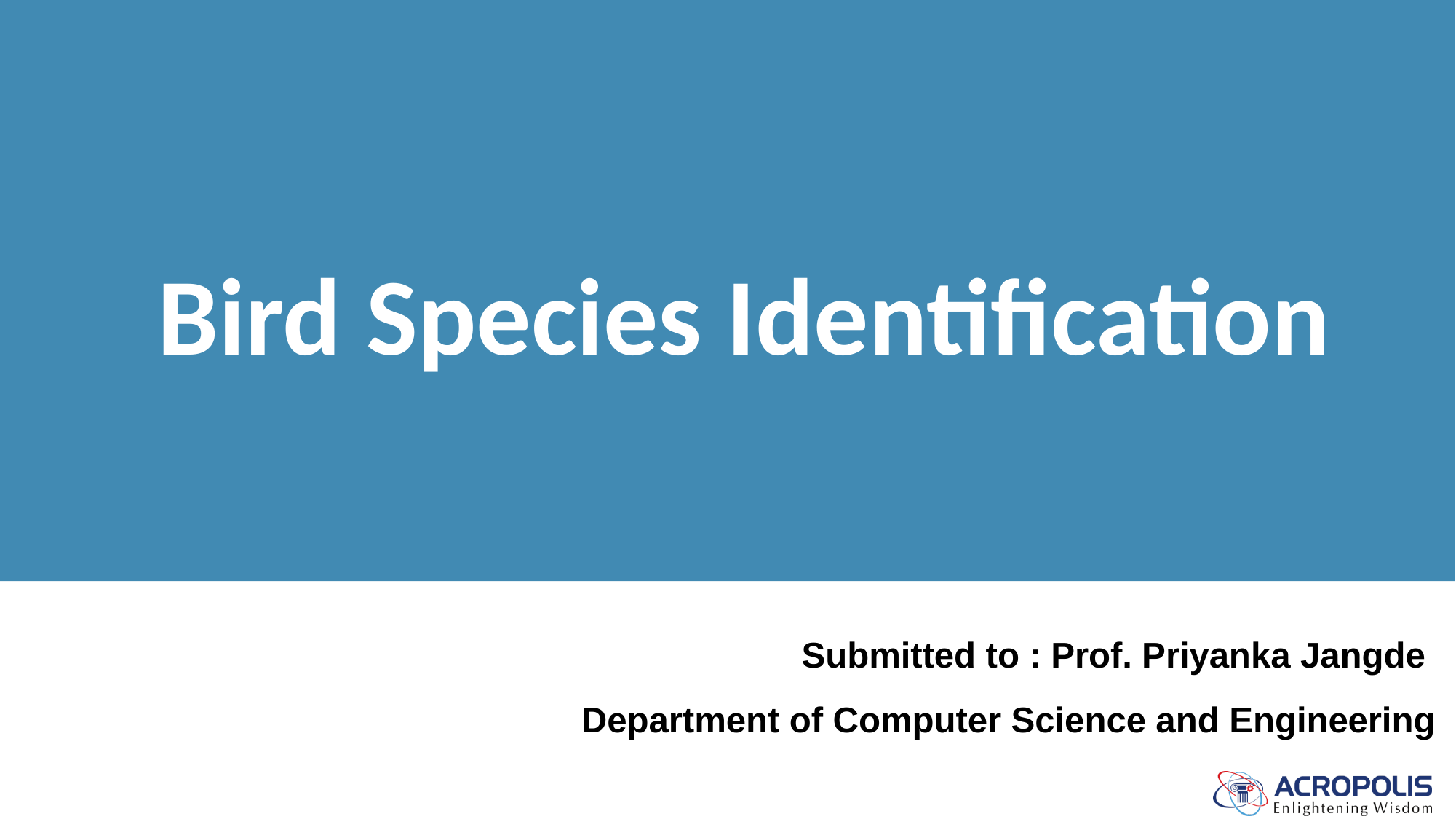

# Bird Species Identification
Submitted to : Prof. Priyanka Jangde
Department of Computer Science and Engineering